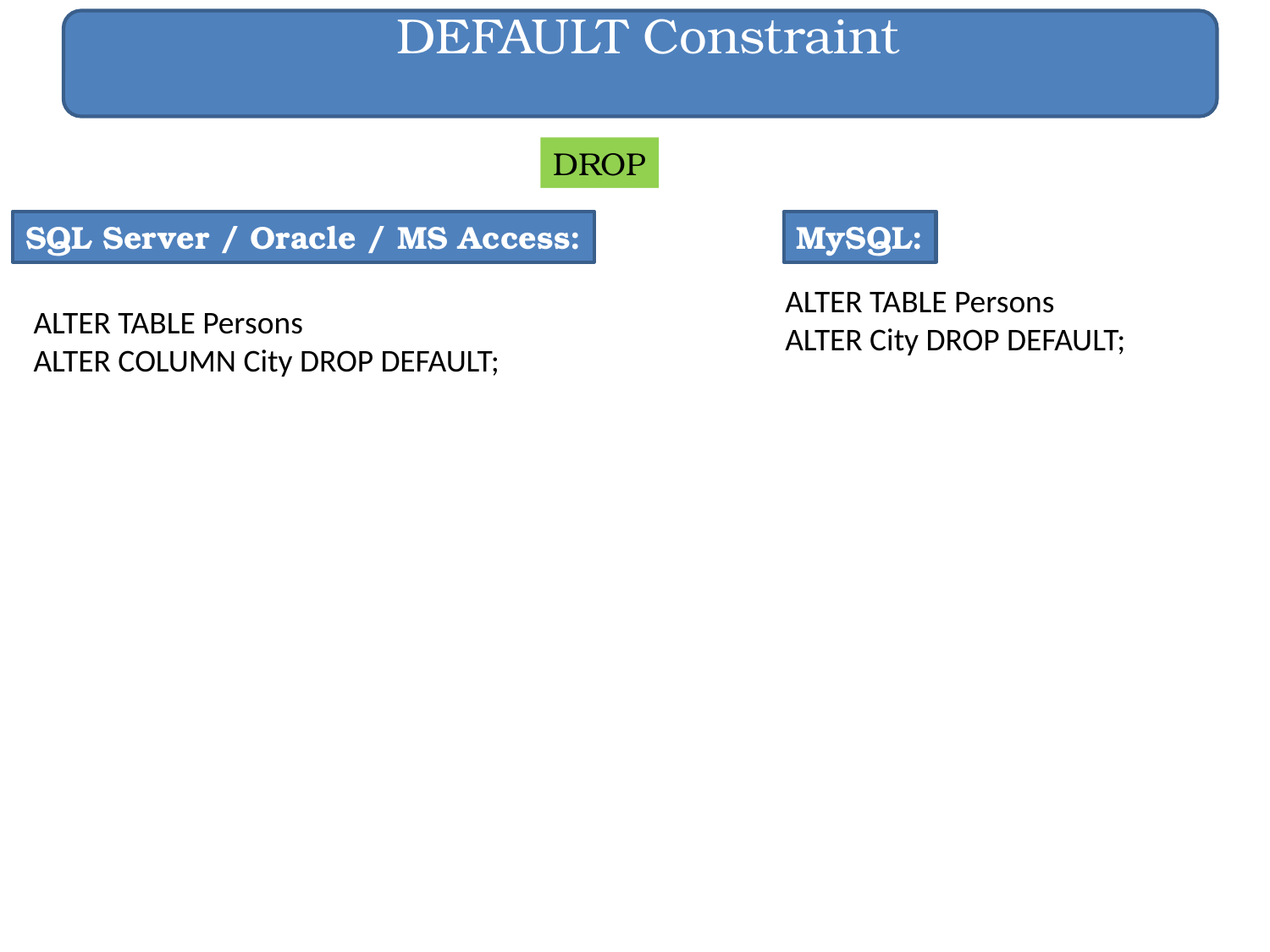

DEFAULT Constraint

DROP
SQL Server / Oracle / MS Access:
MySQL:
ALTER TABLE Persons
ALTER City DROP DEFAULT;
ALTER TABLE Persons
ALTER COLUMN City DROP DEFAULT;